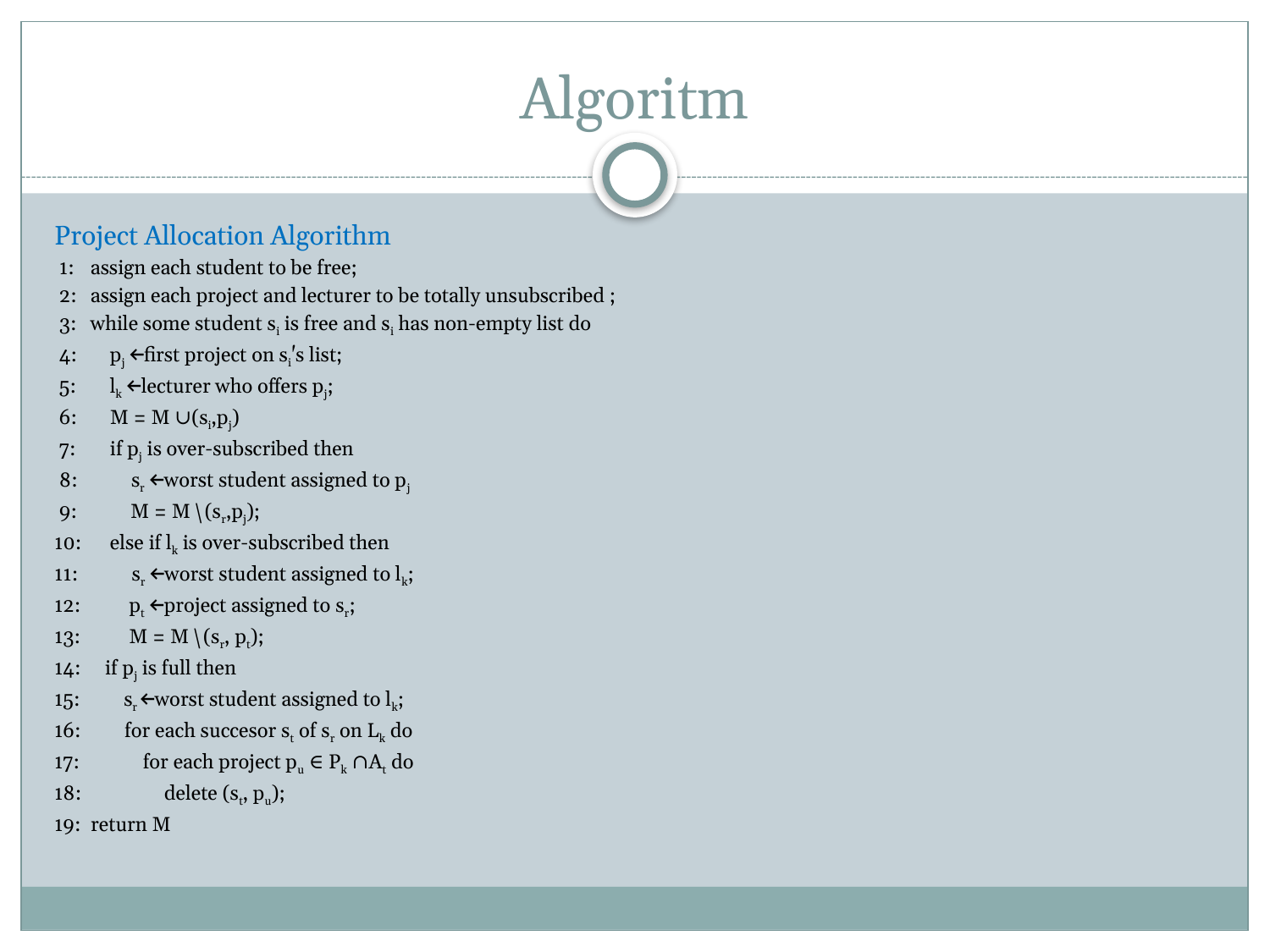

# Algoritm
Project Allocation Algorithm
 1:	assign each student to be free;
 2:	assign each project and lecturer to be totally unsubscribed ;
 3: 	while some student si is free and si has non-empty list do
 4:	    pj ←first project on si's list;
 5: 	    lk ←lecturer who offers pj;
 6: 	    M = M ∪(si,pj)
 7: 	    if pj is over-subscribed then
 8:           sr ←worst student assigned to pj
 9:           M = M \(sr,pj);
10: 	    else if lk is over-subscribed then
11:           sr ←worst student assigned to lk;
12:          pt ←project assigned to sr;
13:          M = M \(sr, pt);
14:     if pj is full then
15:         sr ←worst student assigned to lk;
16:         for each succesor st of sr on Lk do
17:             for each project pu ∈ Pk ∩At do
18:                 delete (st, pu);
19:  return M